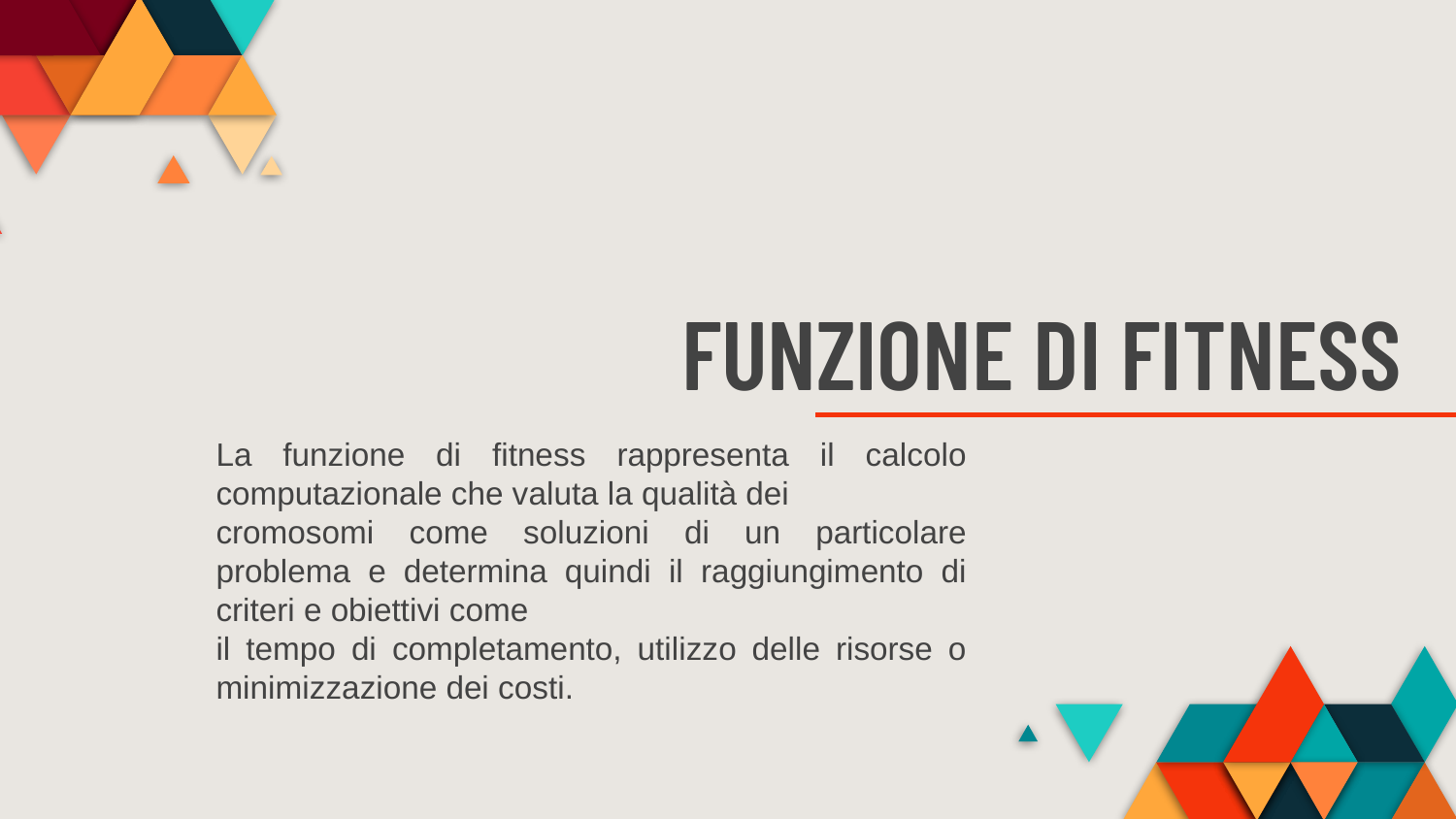

# FUNZIONE DI FITNESS
La funzione di fitness rappresenta il calcolo computazionale che valuta la qualità dei
cromosomi come soluzioni di un particolare problema e determina quindi il raggiungimento di criteri e obiettivi come
il tempo di completamento, utilizzo delle risorse o minimizzazione dei costi.